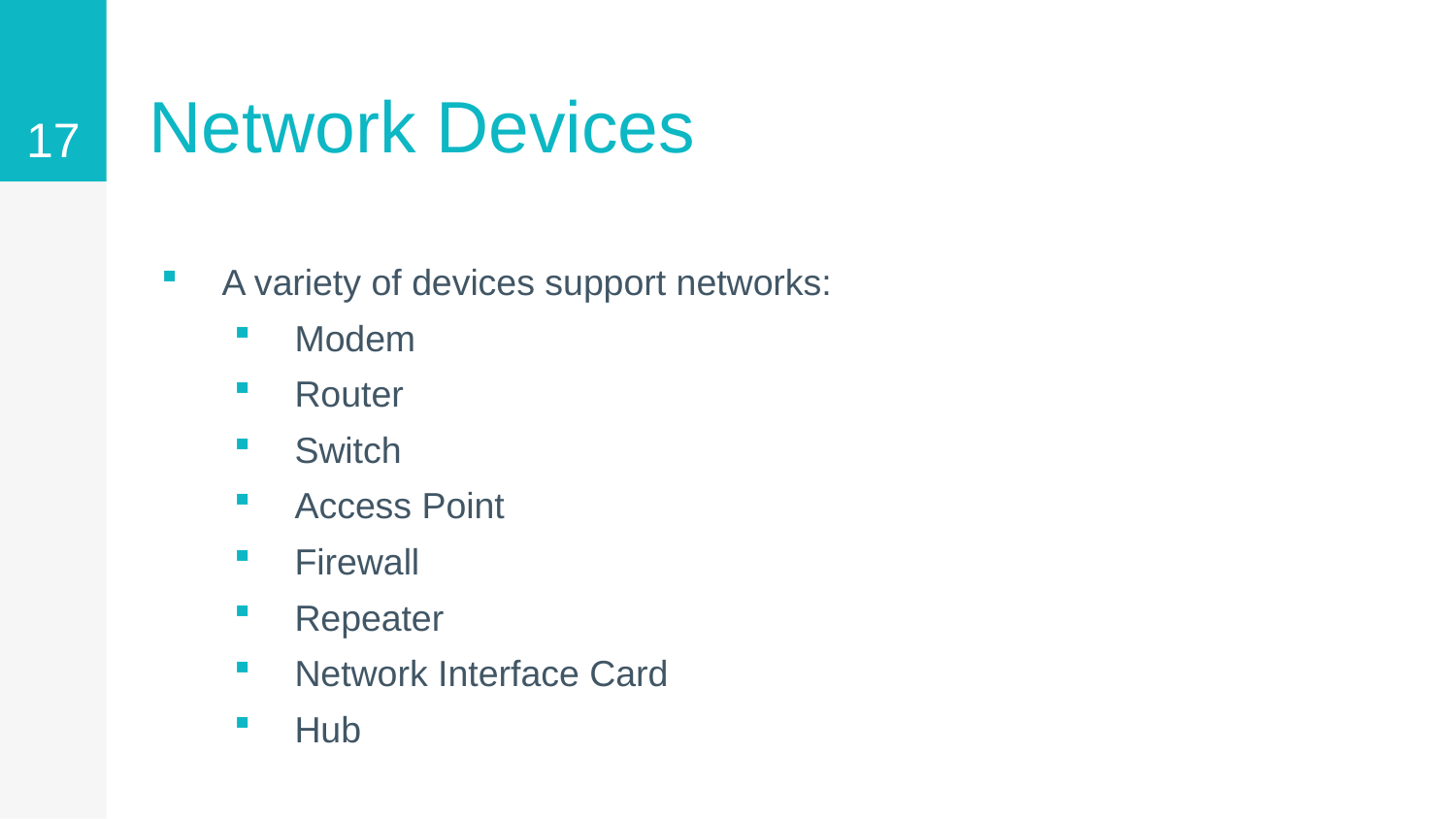

17
# Network Devices
A variety of devices support networks:
Modem
Router
Switch
Access Point
Firewall
Repeater
Network Interface Card
Hub